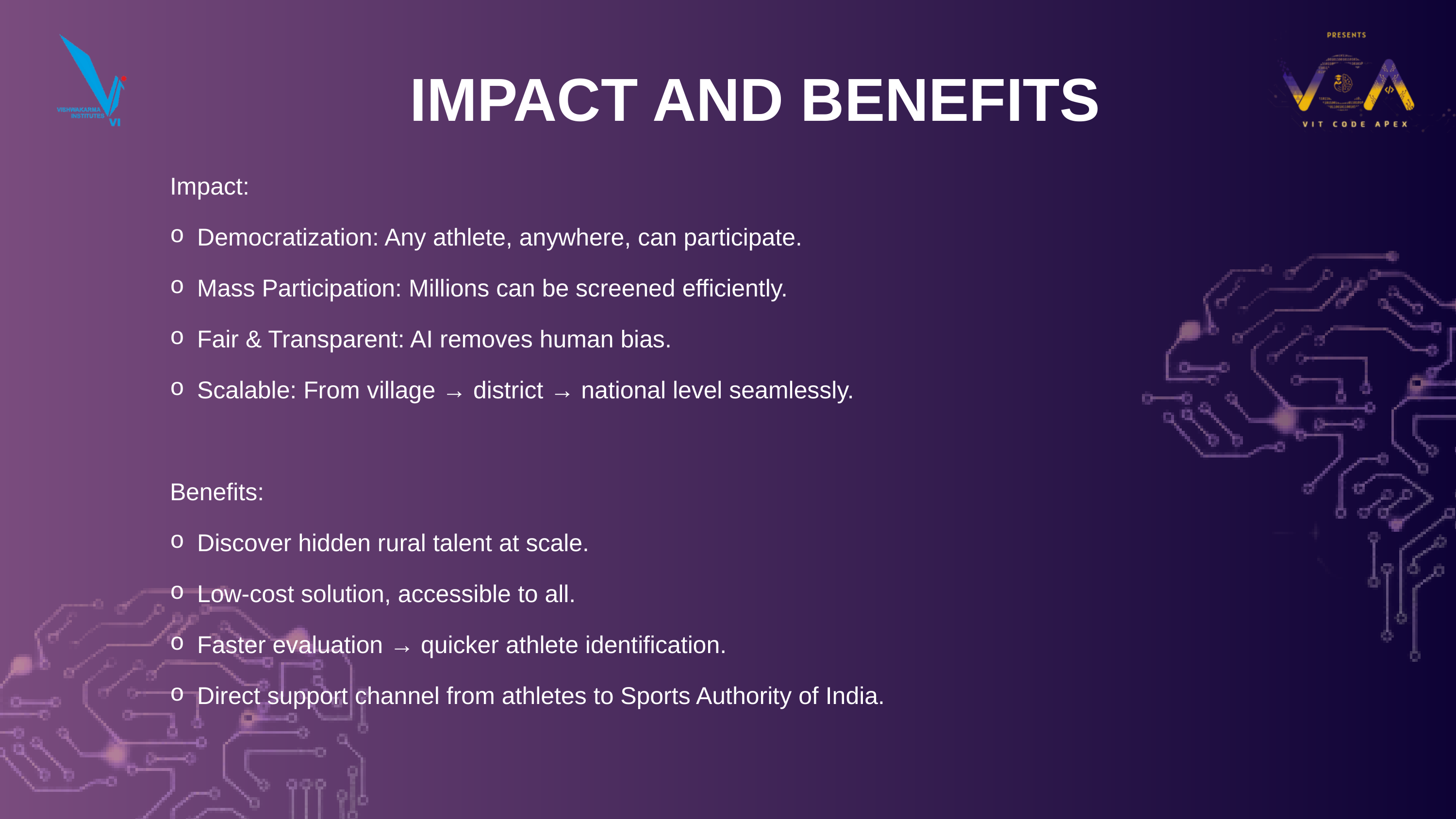

IMPACT AND BENEFITS

Impact:
Democratization: Any athlete, anywhere, can participate.
Mass Participation: Millions can be screened efficiently.
Fair & Transparent: AI removes human bias.
Scalable: From village → district → national level seamlessly.

Benefits:
Discover hidden rural talent at scale.
Low-cost solution, accessible to all.
Faster evaluation → quicker athlete identification.
Direct support channel from athletes to Sports Authority of India.